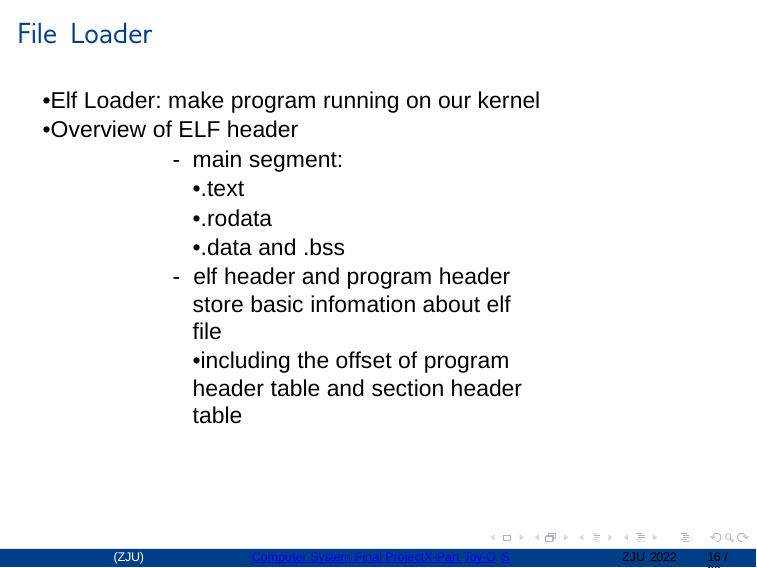

File Loader
•Elf Loader: make program running on our kernel
•Overview of ELF header
                    - 	main segment:
	•.text
	•.rodata
	•.data and .bss
                    -  elf header and program header 	store basic infomation about elf 	file
	•including the offset of program 	header table and section header 	table

(ZJU)
Computer System Final ProjectX-Part Toy-O
ZJU 2022
16 / 22
S